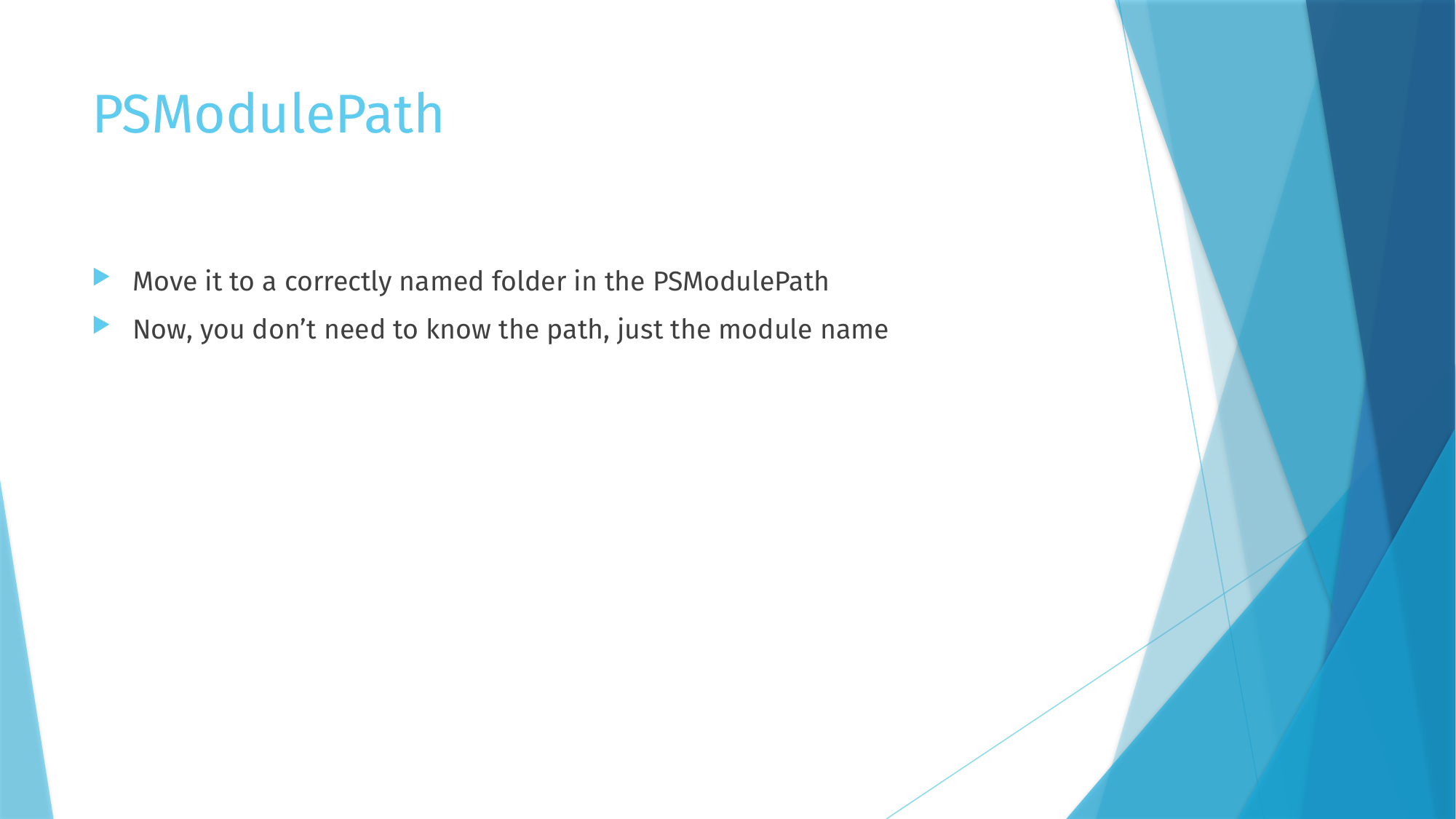

# PSModulePath
Move it to a correctly named folder in the PSModulePath
Now, you don’t need to know the path, just the module name